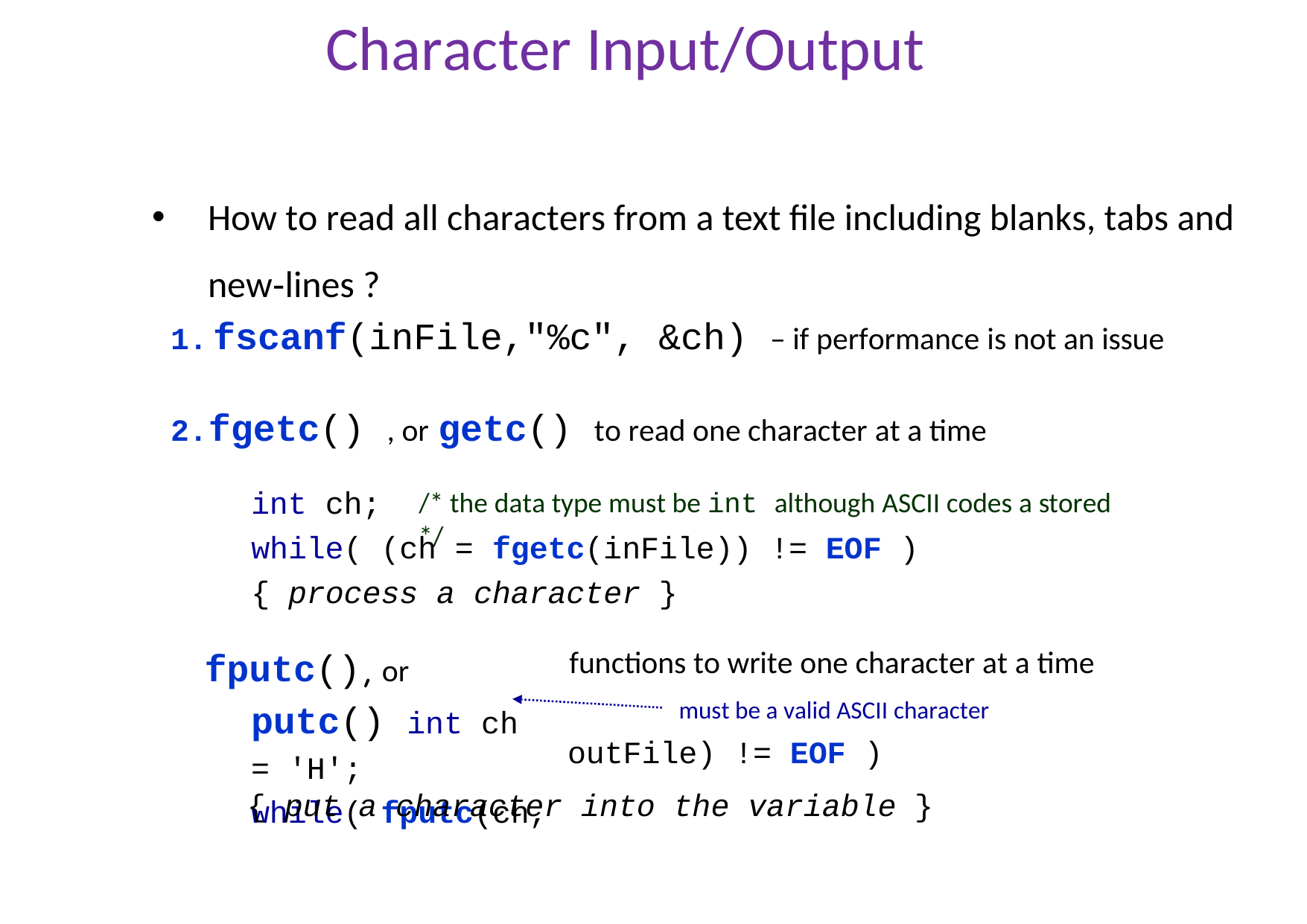

# Character Input/Output
How to read all characters from a text file including blanks, tabs and new‐lines ?
fscanf(inFile,"%c", &ch) – if performance is not an issue

fgetc() , or getc() to read one character at a time
int ch;
/* the data type must be int although ASCII codes a stored */
while( (ch = fgetc(inFile)) != EOF )
{ process a character }
fputc(), or putc() int ch = 'H'; while( fputc(ch,
functions to write one character at a time
must be a valid ASCII character
outFile) != EOF )

{ put a character into the variable }